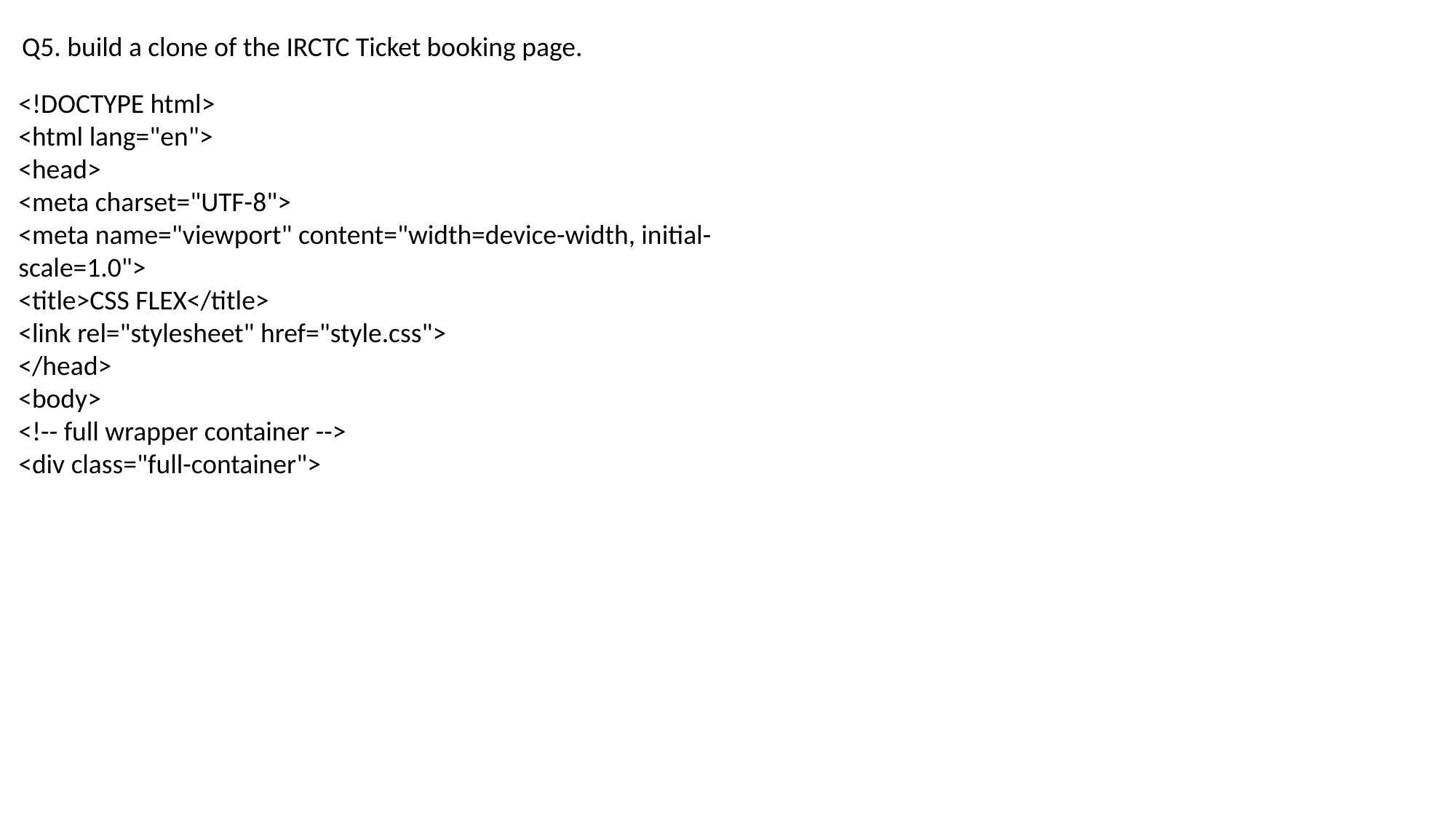

Q5. build a clone of the IRCTC Ticket booking page.
<!DOCTYPE html>
<html lang="en">
<head>
<meta charset="UTF-8">
<meta name="viewport" content="width=device-width, initial-scale=1.0">
<title>CSS FLEX</title>
<link rel="stylesheet" href="style.css">
</head>
<body>
<!-- full wrapper container -->
<div class="full-container">